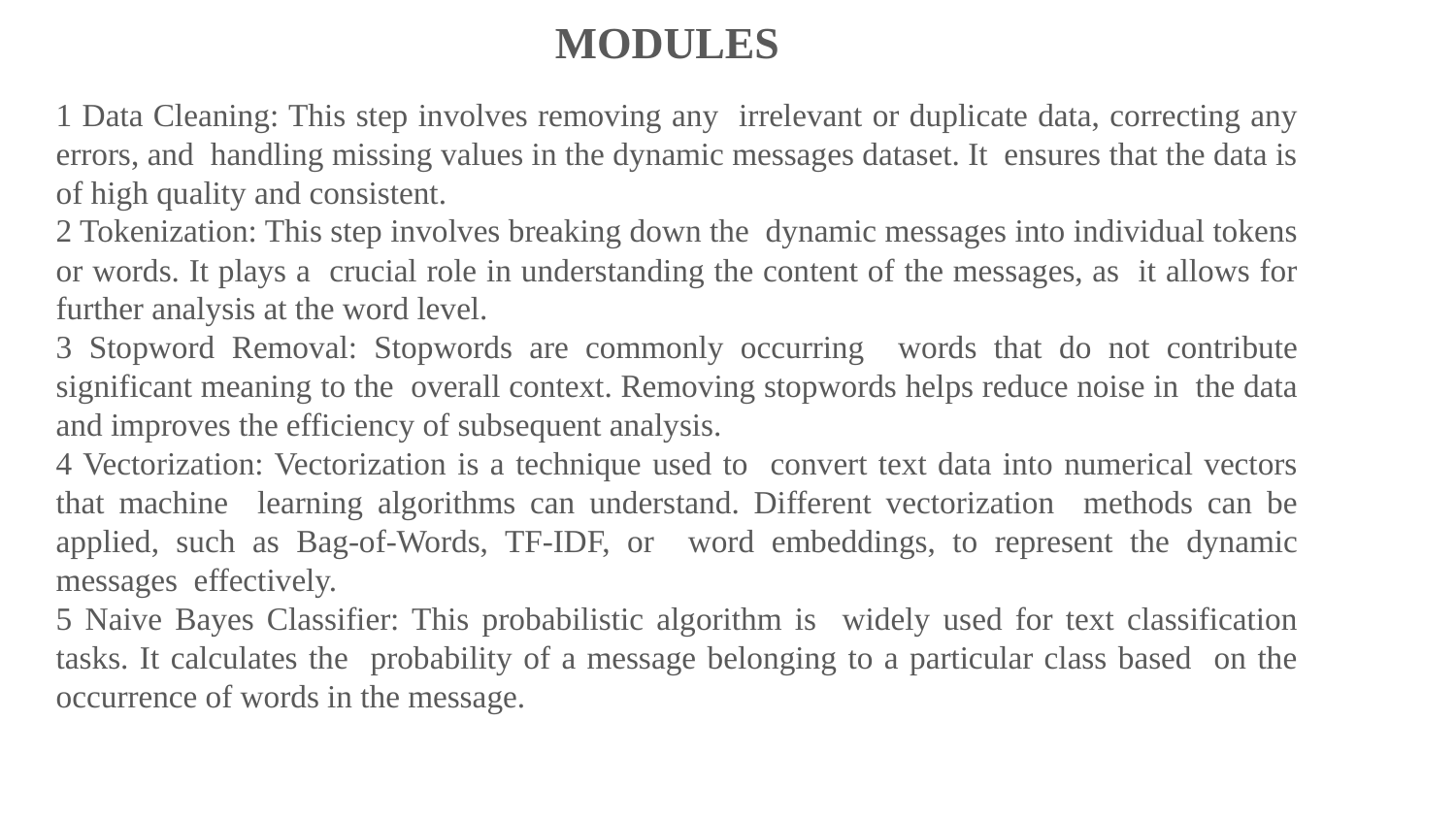

MODULES
1 Data Cleaning: This step involves removing any  irrelevant or duplicate data, correcting any errors, and  handling missing values in the dynamic messages dataset. It  ensures that the data is of high quality and consistent.
2 Tokenization: This step involves breaking down the  dynamic messages into individual tokens or words. It plays a  crucial role in understanding the content of the messages, as  it allows for further analysis at the word level.
3 Stopword Removal: Stopwords are commonly occurring  words that do not contribute significant meaning to the  overall context. Removing stopwords helps reduce noise in  the data and improves the efficiency of subsequent analysis.
4 Vectorization: Vectorization is a technique used to  convert text data into numerical vectors that machine  learning algorithms can understand. Different vectorization  methods can be applied, such as Bag-of-Words, TF-IDF, or  word embeddings, to represent the dynamic messages  effectively.
5 Naive Bayes Classifier: This probabilistic algorithm is  widely used for text classification tasks. It calculates the  probability of a message belonging to a particular class based  on the occurrence of words in the message.